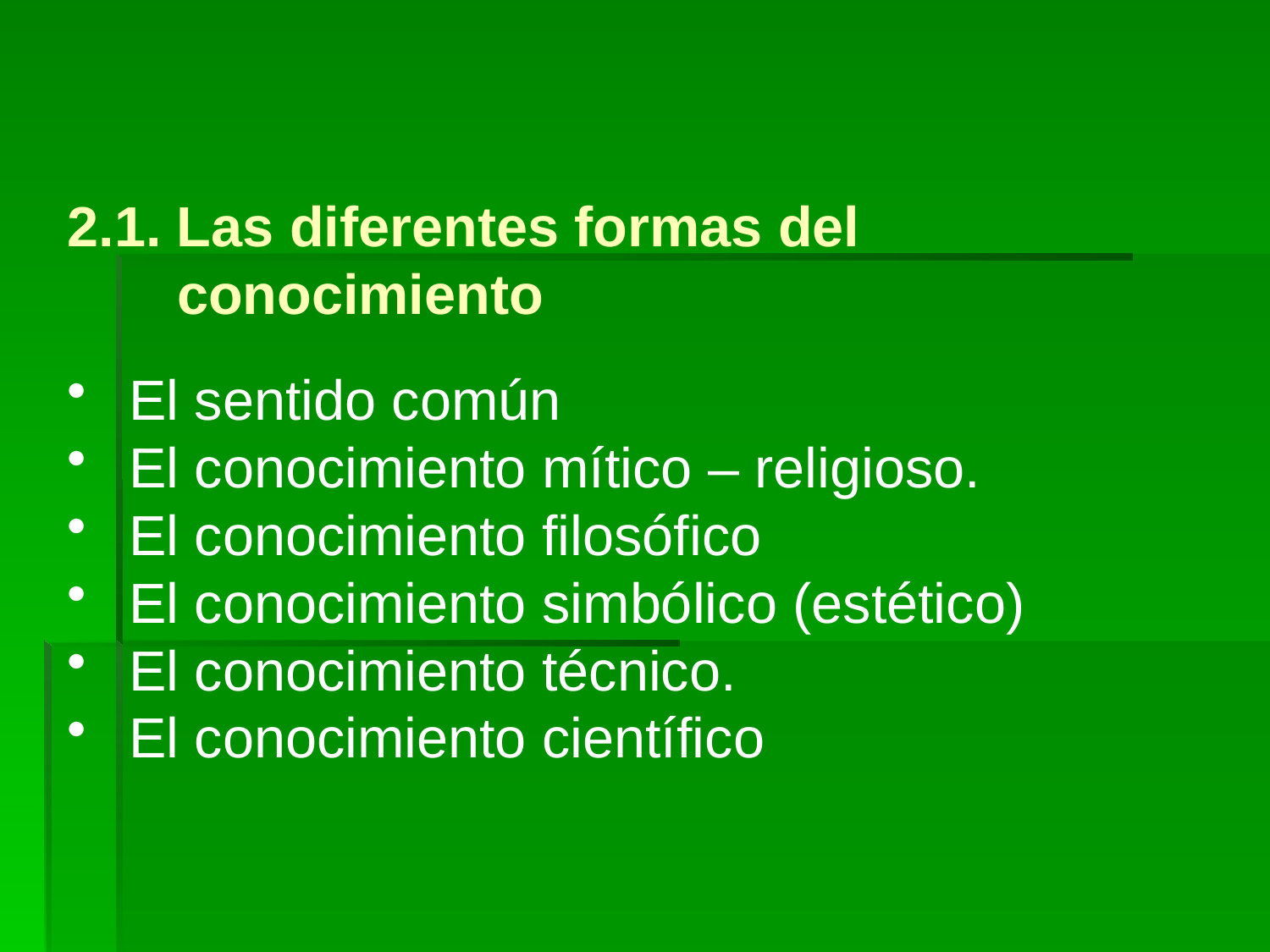

2.1. Las diferentes formas del
       conocimiento

  El sentido común
  El conocimiento mítico – religioso.
  El conocimiento filosófico
  El conocimiento simbólico (estético)
  El conocimiento técnico.
  El conocimiento científico